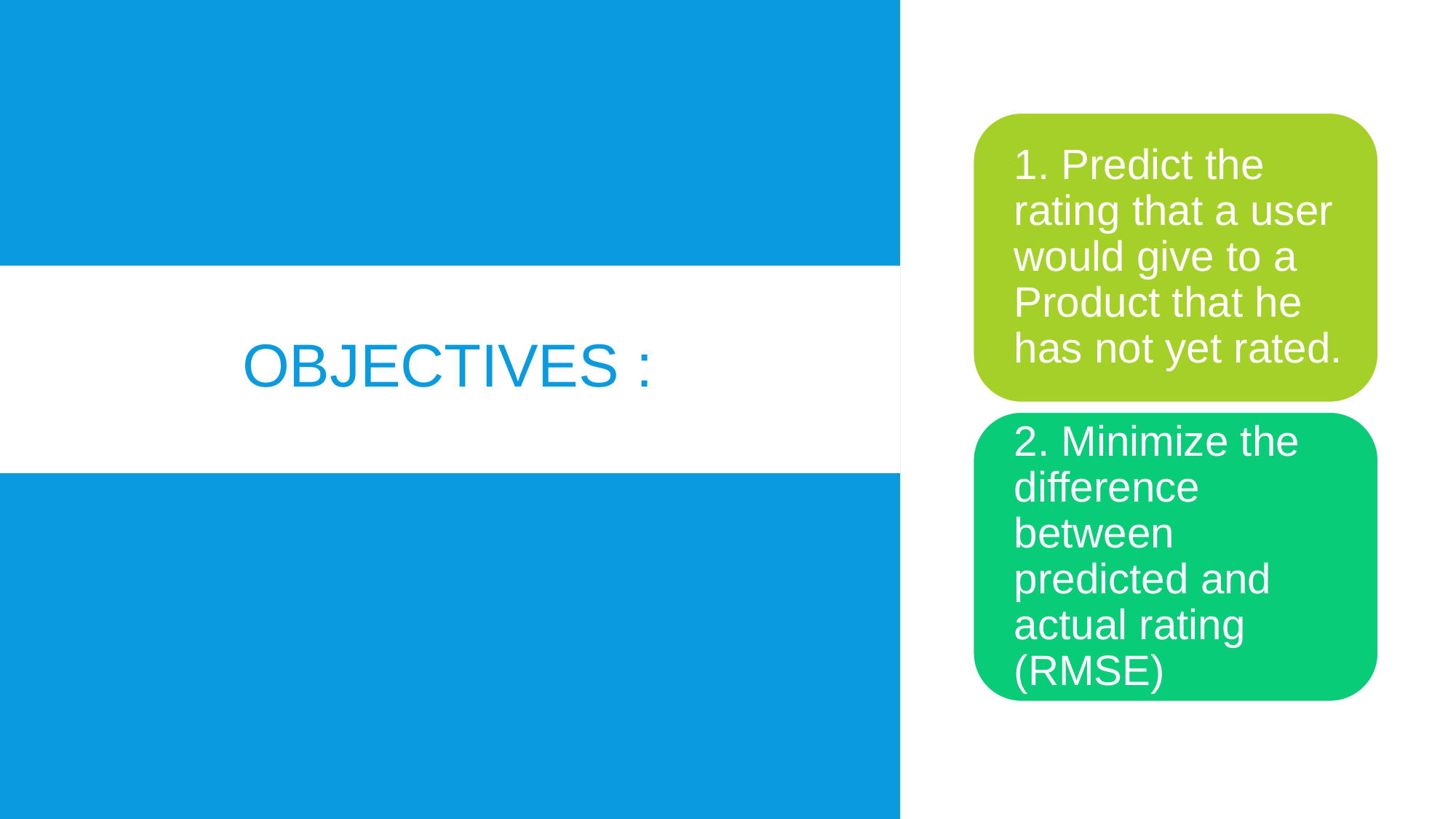

1. Predict the rating that a user would give to a Product that he has not yet rated.
2. Minimize the difference between predicted and actual rating (RMSE)

Objectives :